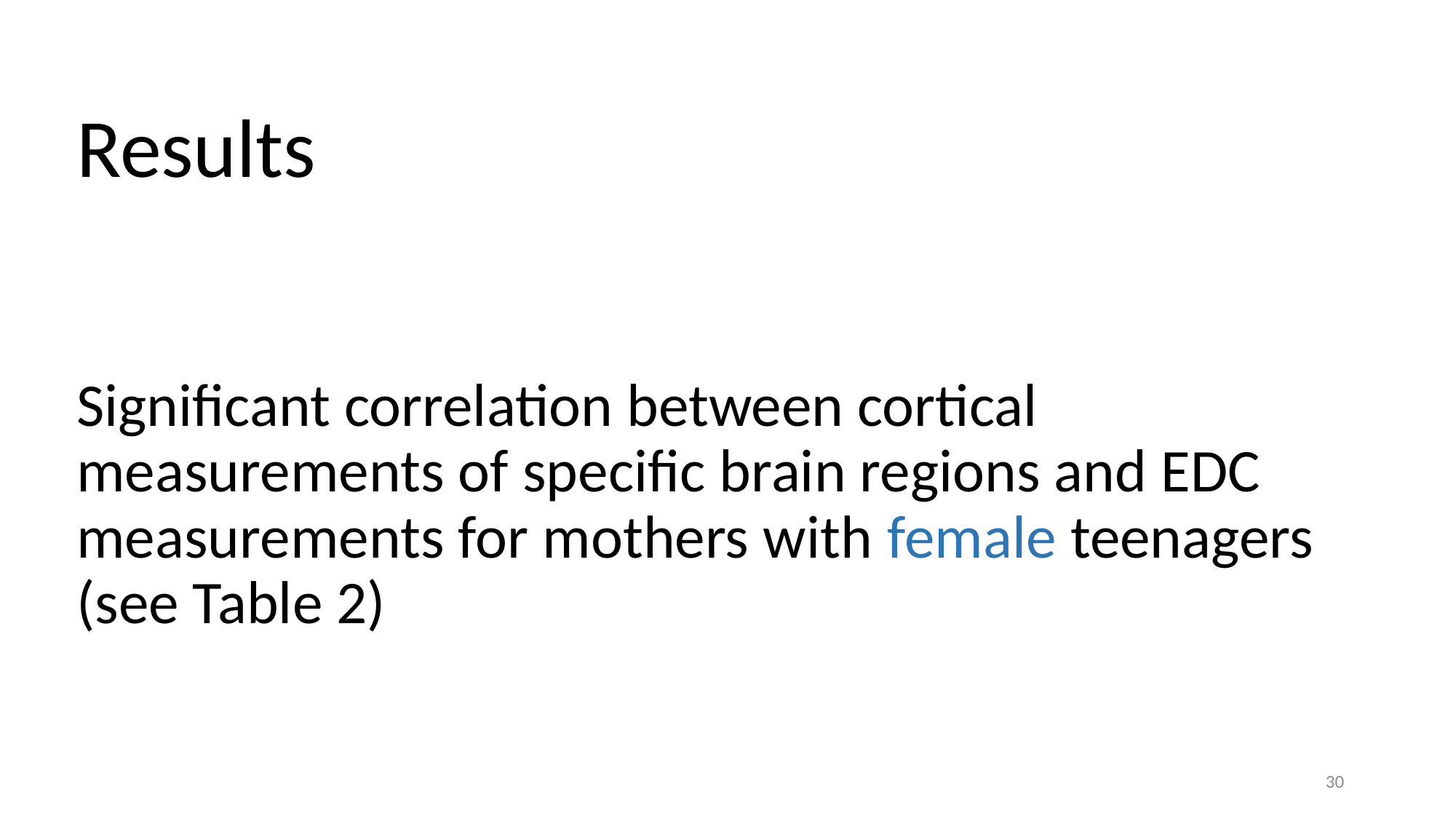

# Results Significant correlation between cortical measurements of specific brain regions and EDC measurements for mothers with female teenagers (see Table 2)
30